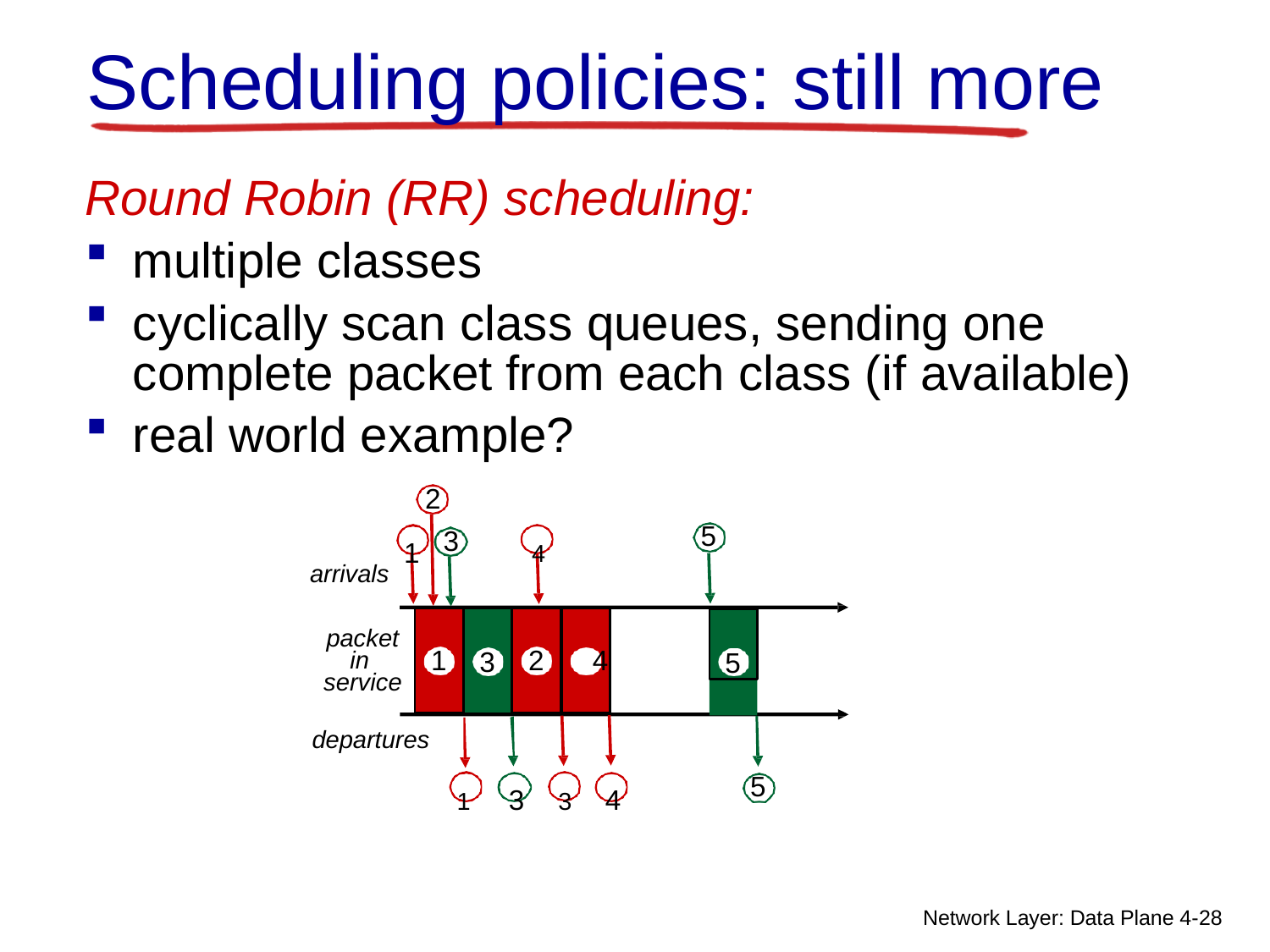

# Scheduling policies: still more

Round Robin (RR) scheduling:
multiple classes
cyclically scan class queues, sending one  complete packet from each class (if available)
real world example?
2

5
1	4
3

arrivals

5
packet  in   service
2	4
1
3

departures
1	3	3	4
5

Network Layer: Data Plane 4-28